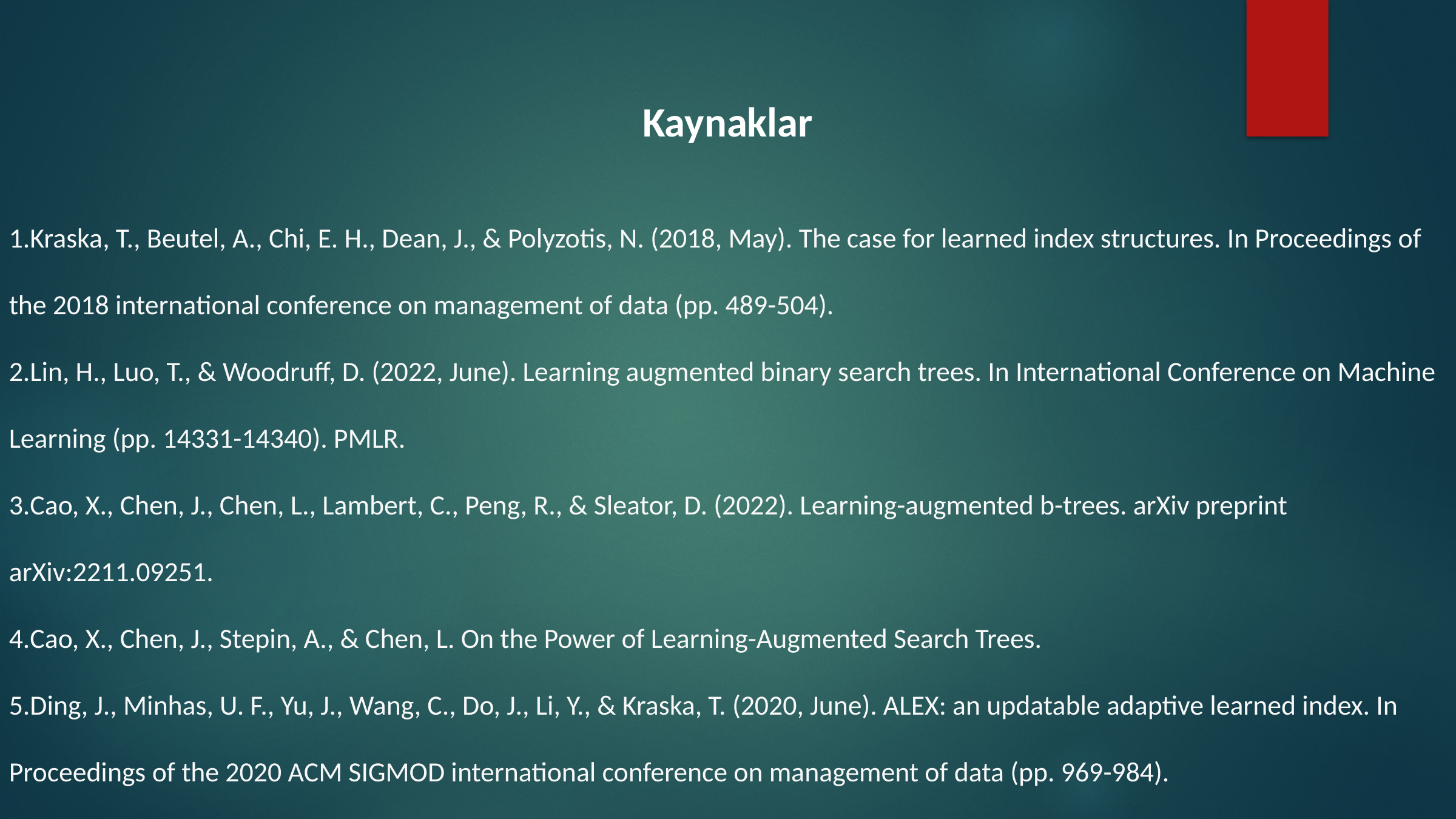

Kaynaklar

Kraska, T., Beutel, A., Chi, E. H., Dean, J., & Polyzotis, N. (2018, May). The case for learned index structures. In Proceedings of the 2018 international conference on management of data (pp. 489-504).
Lin, H., Luo, T., & Woodruff, D. (2022, June). Learning augmented binary search trees. In International Conference on Machine Learning (pp. 14331-14340). PMLR.
Cao, X., Chen, J., Chen, L., Lambert, C., Peng, R., & Sleator, D. (2022). Learning-augmented b-trees. arXiv preprint arXiv:2211.09251.
Cao, X., Chen, J., Stepin, A., & Chen, L. On the Power of Learning-Augmented Search Trees.
Ding, J., Minhas, U. F., Yu, J., Wang, C., Do, J., Li, Y., & Kraska, T. (2020, June). ALEX: an updatable adaptive learned index. In Proceedings of the 2020 ACM SIGMOD international conference on management of data (pp. 969-984).